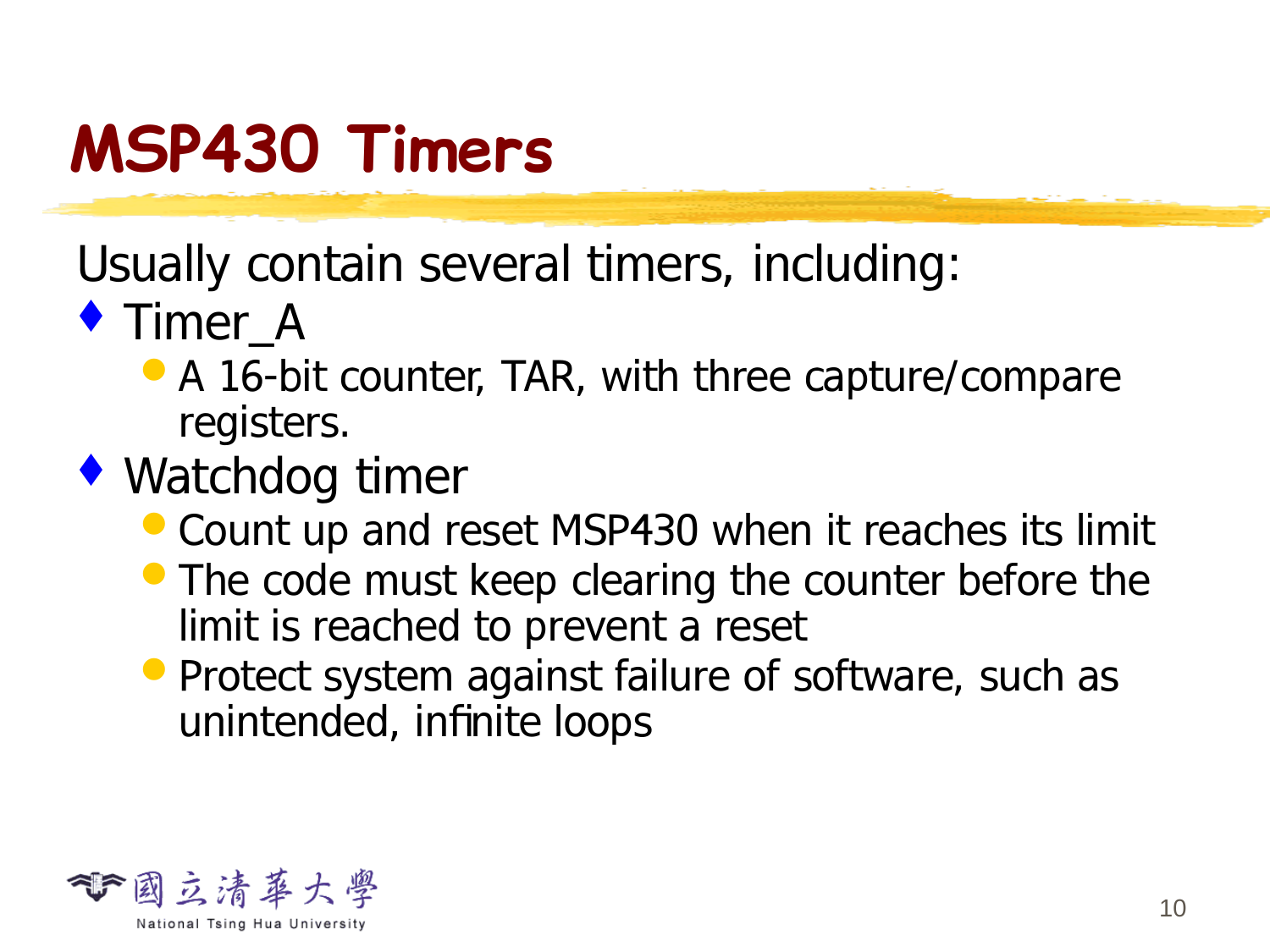

# MSP430 Timers
Usually contain several timers, including:
Timer_A
A 16-bit counter, TAR, with three capture/compare registers.
Watchdog timer
Count up and reset MSP430 when it reaches its limit
The code must keep clearing the counter before the limit is reached to prevent a reset
Protect system against failure of software, such as unintended, infinite loops
10